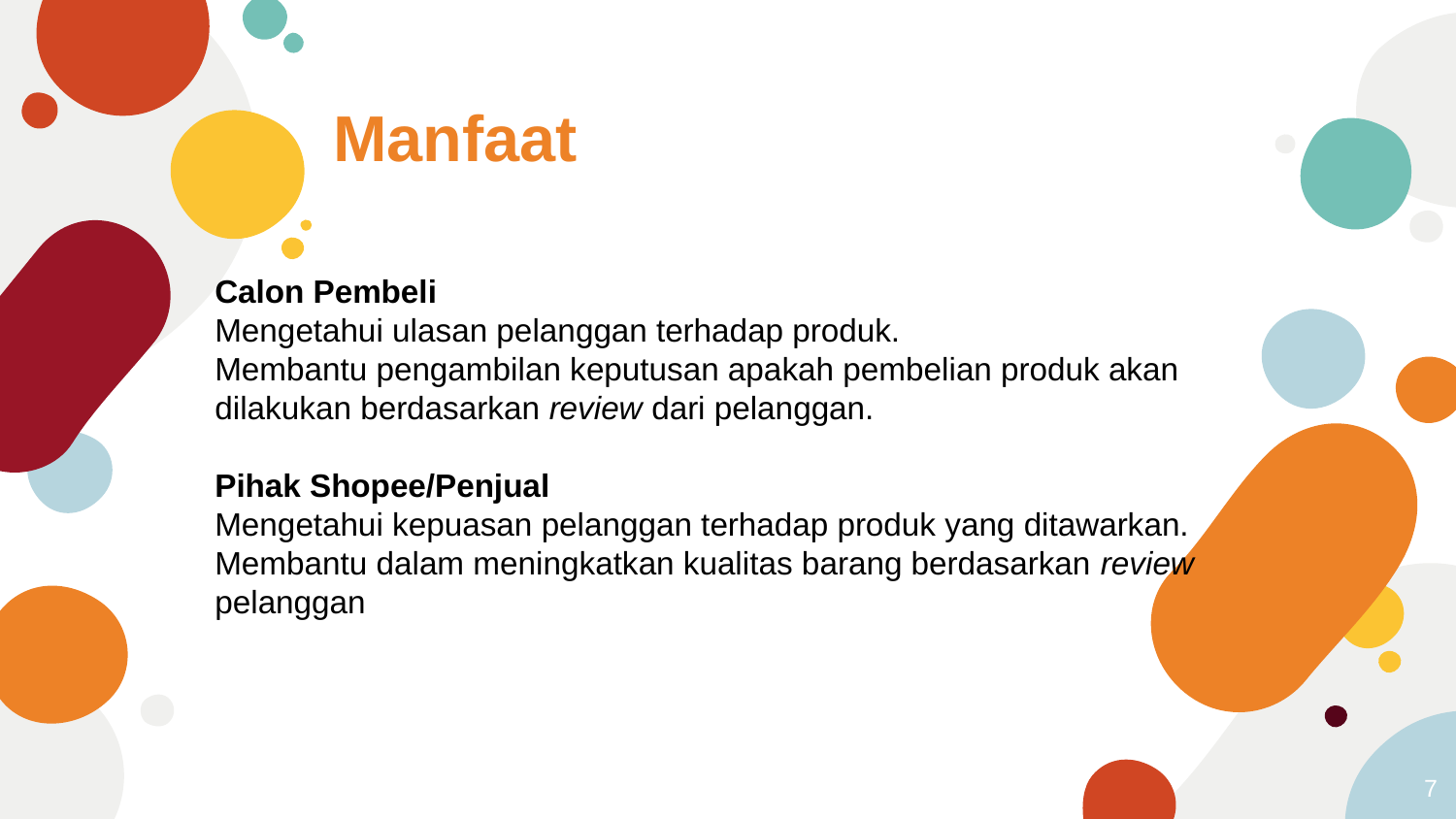

Manfaat

Calon Pembeli
Mengetahui ulasan pelanggan terhadap produk.
Membantu pengambilan keputusan apakah pembelian produk akan dilakukan berdasarkan review dari pelanggan.

Pihak Shopee/Penjual
Mengetahui kepuasan pelanggan terhadap produk yang ditawarkan.
Membantu dalam meningkatkan kualitas barang berdasarkan review pelanggan
7